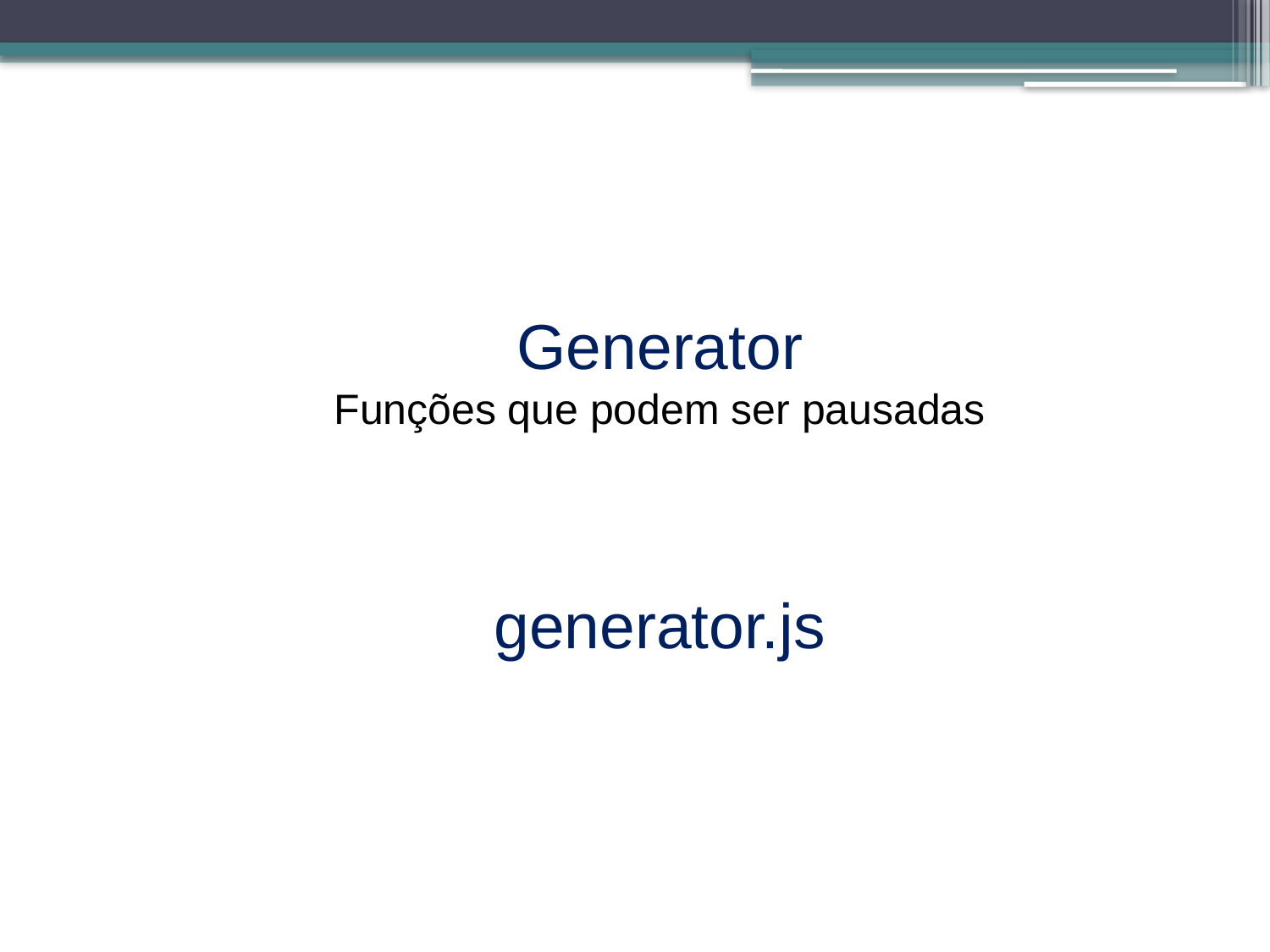

Generator
Funções que podem ser pausadas

generator.js